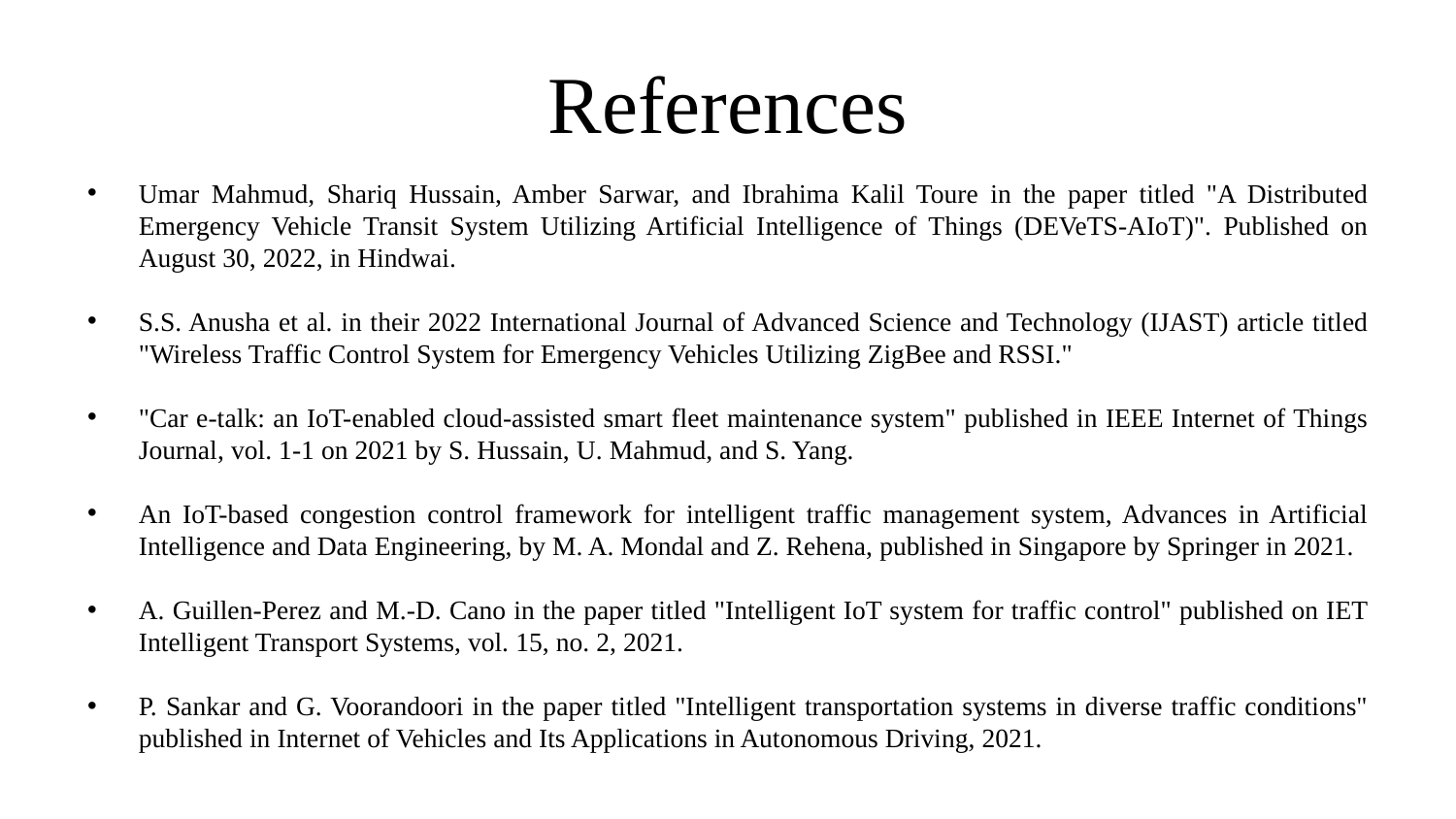

# References
Umar Mahmud, Shariq Hussain, Amber Sarwar, and Ibrahima Kalil Toure in the paper titled "A Distributed Emergency Vehicle Transit System Utilizing Artificial Intelligence of Things (DEVeTS-AIoT)". Published on August 30, 2022, in Hindwai.

S.S. Anusha et al. in their 2022 International Journal of Advanced Science and Technology (IJAST) article titled "Wireless Traffic Control System for Emergency Vehicles Utilizing ZigBee and RSSI."

"Car e-talk: an IoT-enabled cloud-assisted smart fleet maintenance system" published in IEEE Internet of Things Journal, vol. 1-1 on 2021 by S. Hussain, U. Mahmud, and S. Yang.

An IoT-based congestion control framework for intelligent traffic management system, Advances in Artificial Intelligence and Data Engineering, by M. A. Mondal and Z. Rehena, published in Singapore by Springer in 2021.

A. Guillen-Perez and M.-D. Cano in the paper titled "Intelligent IoT system for traffic control" published on IET Intelligent Transport Systems, vol. 15, no. 2, 2021.

P. Sankar and G. Voorandoori in the paper titled "Intelligent transportation systems in diverse traffic conditions" published in Internet of Vehicles and Its Applications in Autonomous Driving, 2021.